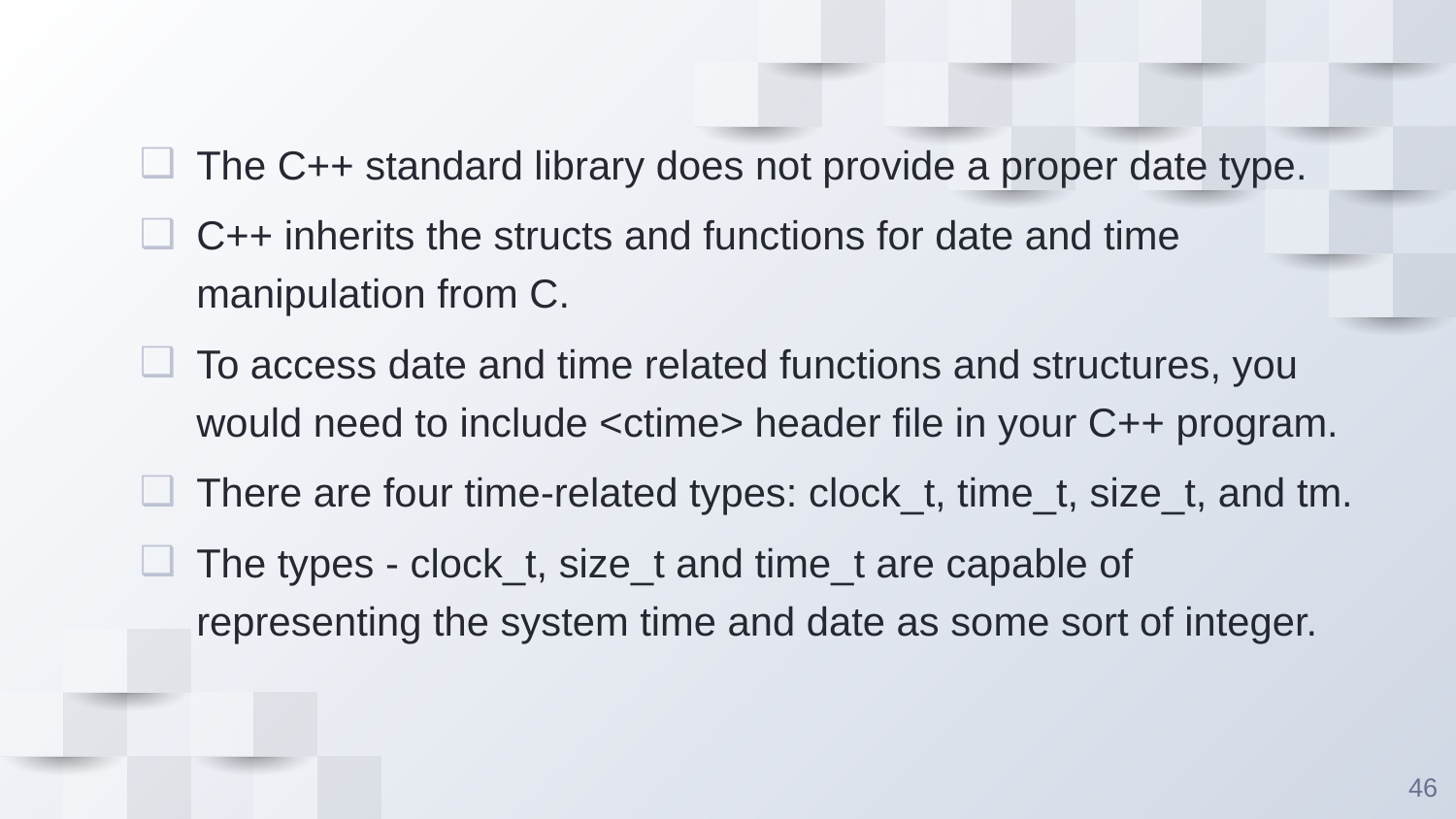

The C++ standard library does not provide a proper date type.
C++ inherits the structs and functions for date and time manipulation from C.
To access date and time related functions and structures, you would need to include <ctime> header file in your C++ program.
There are four time-related types: clock_t, time_t, size_t, and tm.
The types - clock_t, size_t and time_t are capable of representing the system time and date as some sort of integer.

46